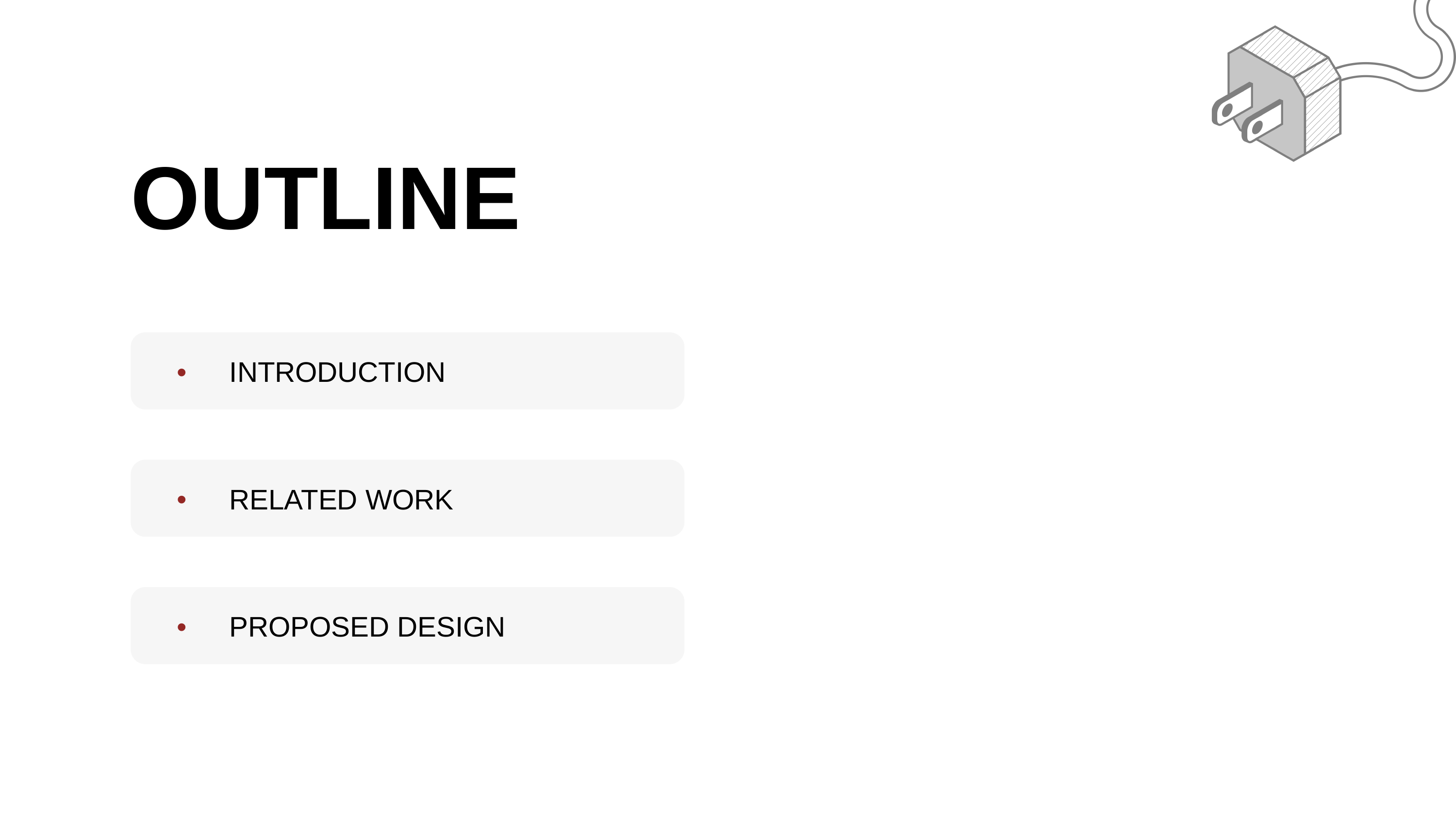

OUTLINE
　　　INTRODUCTION
•
　　　RELATED WORK
•
　　　PROPOSED DESIGN
•